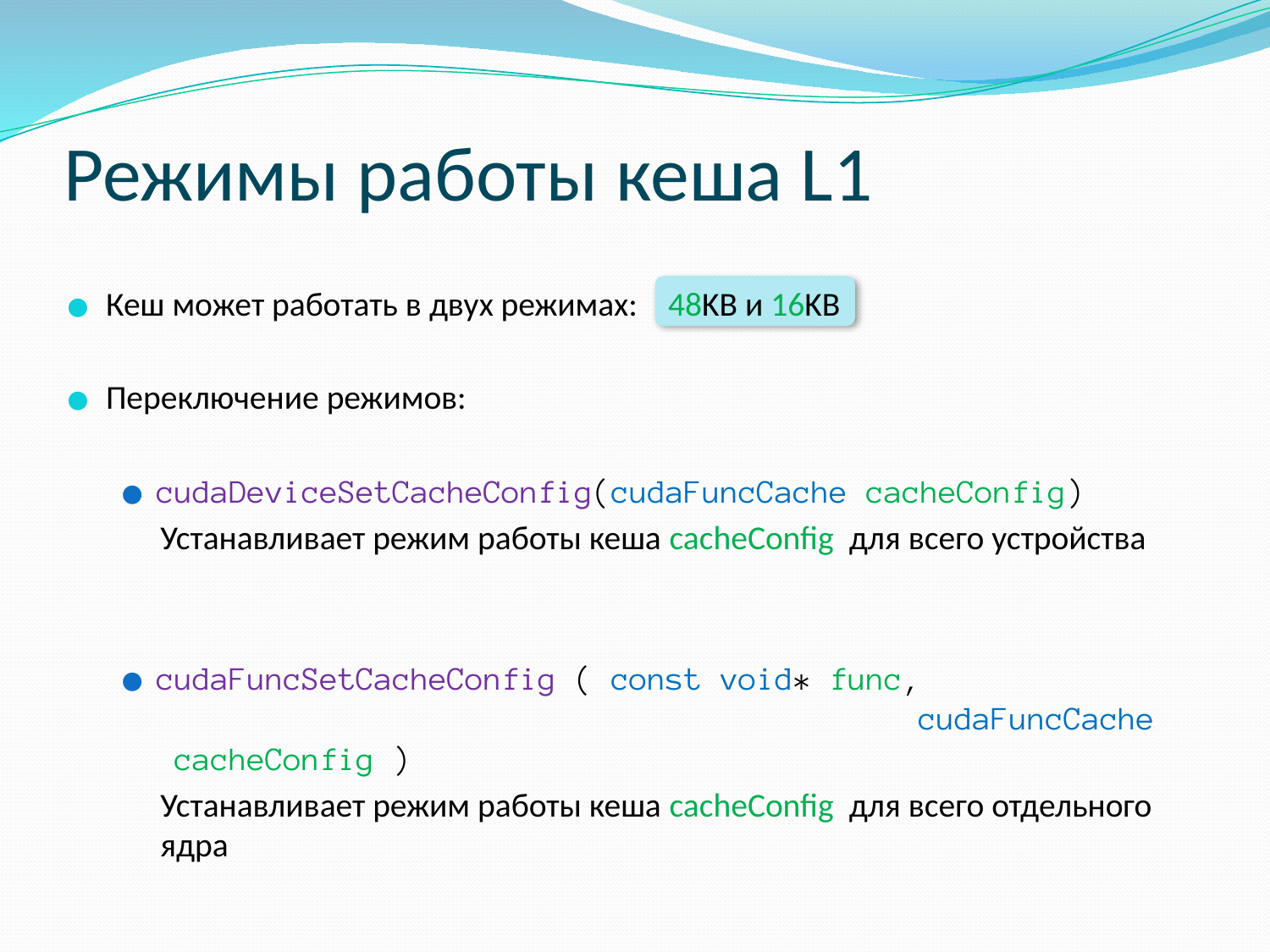

# Режимы работы кеша L1
Кеш может работать в двух режимах:    48KB и 16KB

Переключение режимов:

cudaDeviceSetCacheConfig(cudaFuncCache cacheConfig)
Устанавливает режим работы кеша cacheConfig  для всего устройства

cudaFuncSetCacheConfig ( const void* func,      	                        				cudaFuncCache  cacheConfig )
Устанавливает режим работы кеша cacheConfig  для всего отдельного ядра